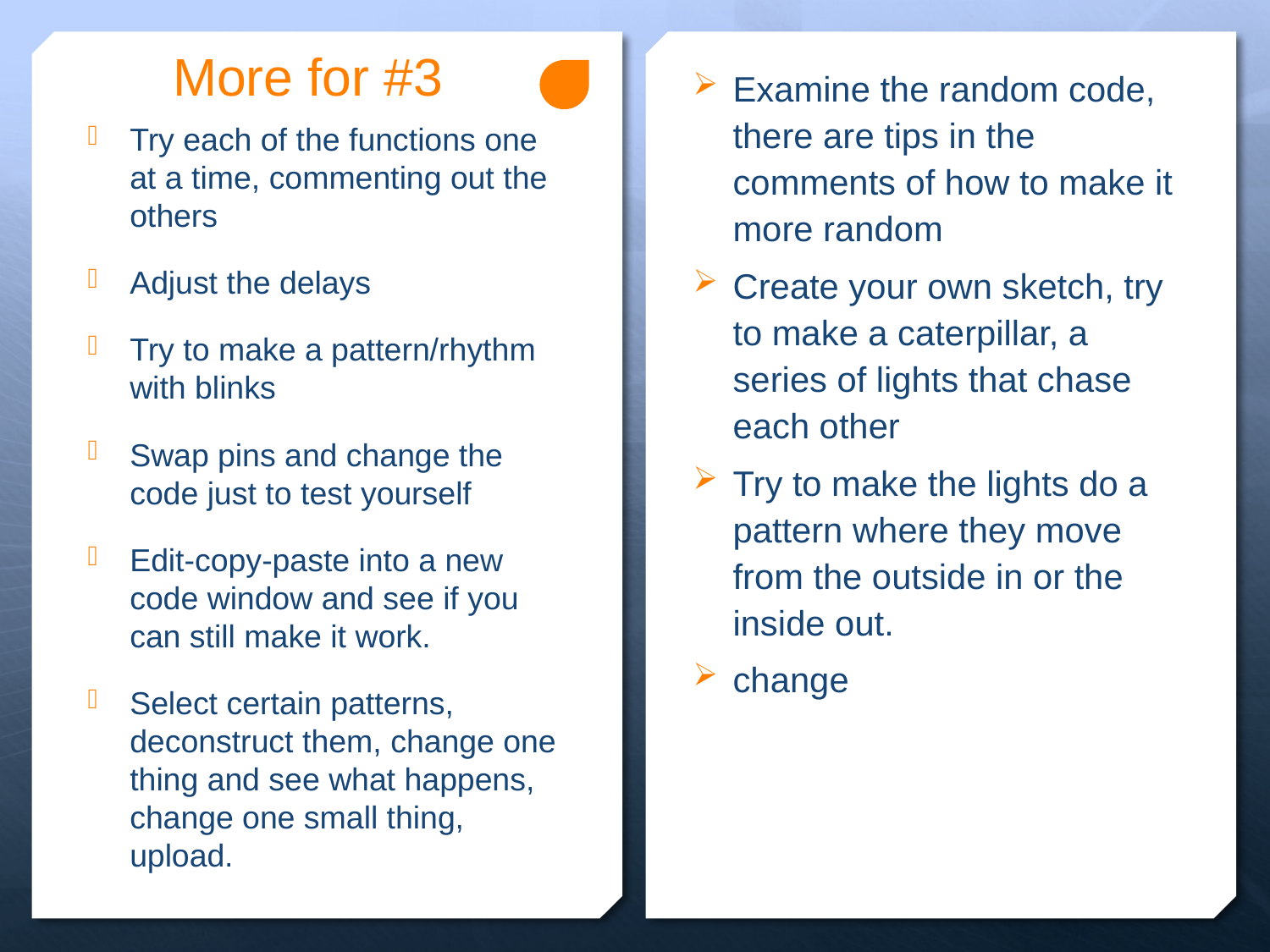

# More for #3
Examine the random code, there are tips in the comments of how to make it more random
Create your own sketch, try to make a caterpillar, a series of lights that chase each other
Try to make the lights do a pattern where they move from the outside in or the inside out.
change
Try each of the functions one at a time, commenting out the others
Adjust the delays
Try to make a pattern/rhythm with blinks
Swap pins and change the code just to test yourself
Edit-copy-paste into a new code window and see if you can still make it work.
Select certain patterns, deconstruct them, change one thing and see what happens, change one small thing, upload.